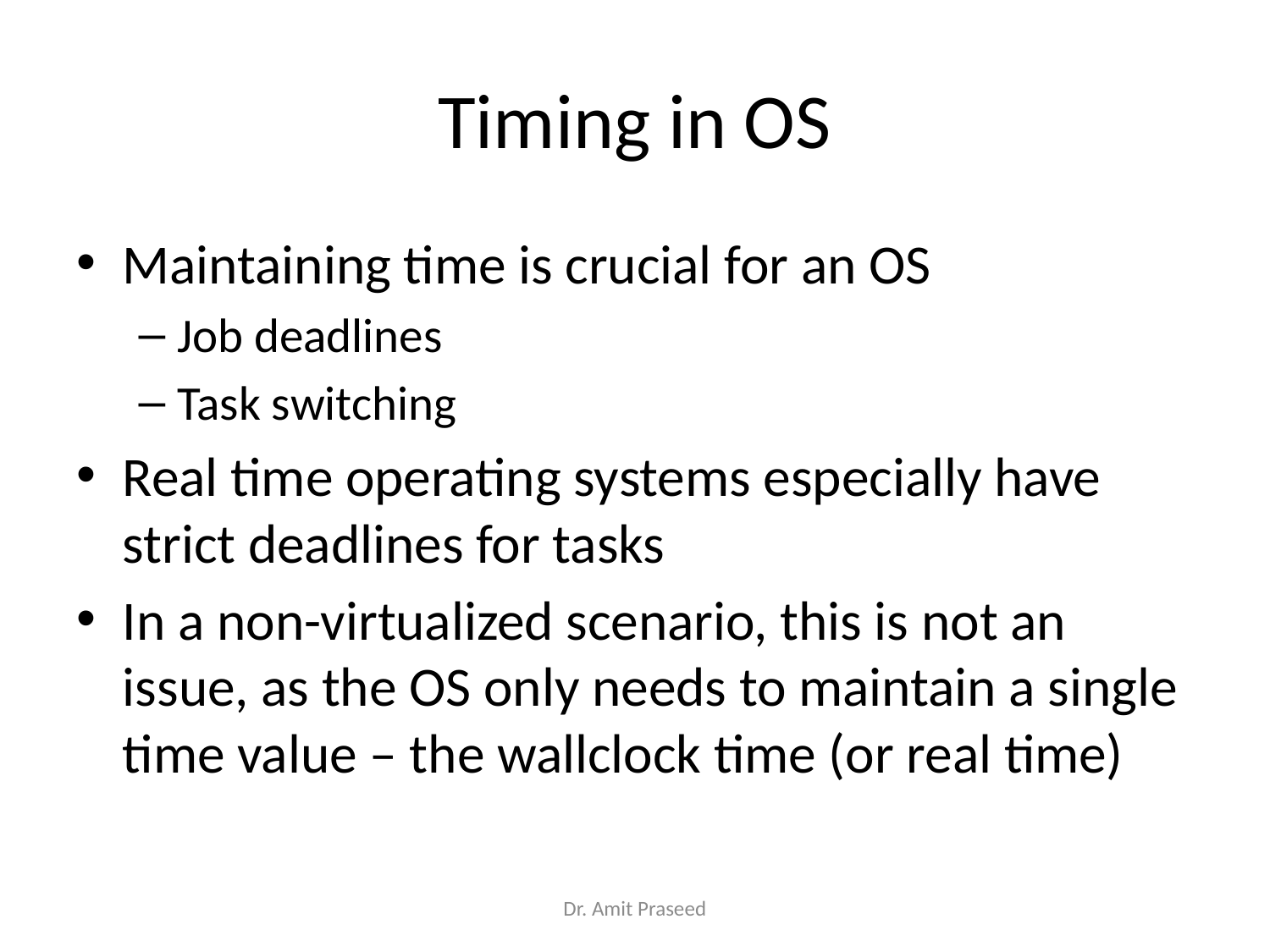

# Timing in OS
Maintaining time is crucial for an OS
Job deadlines
Task switching
Real time operating systems especially have strict deadlines for tasks
In a non-virtualized scenario, this is not an issue, as the OS only needs to maintain a single time value – the wallclock time (or real time)

Dr. Amit Praseed